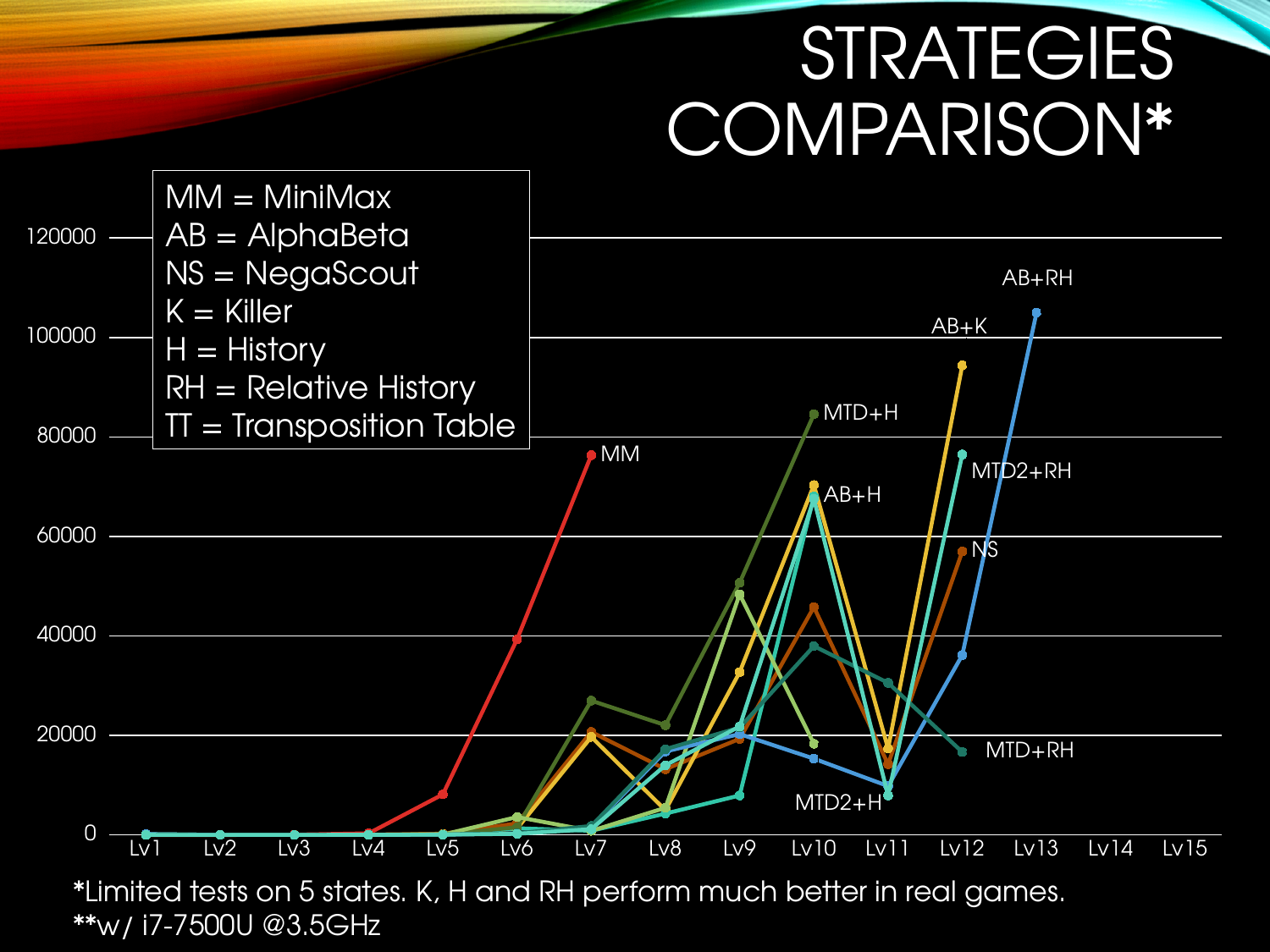

# Strategies comparison*

### Chart

| Category | MM | NS | AB+K | AB+H | MTD+H | MTD2+H | AB+RH | MTD+RH | MTD2+RH |
|---|---|---|---|---|---|---|---|---|---|
| Lv1 | 12.0 | 0.0 | 1.4 | 168.8 | 168.8 | 7.6 | 168.8 | 22.0 | 15.6 |
| Lv2 | 11.0 | 0.0 | 2.4 | 6.4 | 3.2 | 1.4 | 3.0 | 3.2 | 3.2 |
| Lv3 | 53.6 | 19.0 | 6.8 | 3.0 | 9.4 | 9.4 | 6.2 | 9.4 | 3.2 |
| Lv4 | 316.2 | 53.0 | 22.8 | 19.25 | 21.8 | 19.8 | 22.0 | 31.2 | 21.6 |
| Lv5 | 8147.4 | 243.6 | 160.4 | 53.0 | 95.8 | 63.2 | 65.6 | 84.6 | 56.4 |
| Lv6 | 39305.75 | 2323.4 | 1281.4 | 1344.0 | 1545.8 | 3599.2 | 310.8 | 324.8 | 225.2 |
| Lv7 | 76342.0 | 20705.8 | 19702.4 | 835.0 | 26996.2 | 817.0 | 1597.0 | 1798.4 | 1155.6 |
| Lv8 | None | 13215.5 | 4981.0 | 4296.25 | 22056.0 | 5461.75 | 16776.0 | 17241.4 | 14011.4 |
| Lv9 | None | 19311.5 | 32704.0 | 7929.666666666667 | 50677.666666666664 | 48367.25 | 20273.5 | 21578.25 | 21792.0 |
| Lv10 | None | 45797.5 | 70329.5 | 68033.0 | 84574.0 | 18329.0 | 15332.5 | 37951.0 | 67563.66666666667 |
| Lv11 | None | 14222.0 | 17350.0 | None | None | None | 9819.0 | 30565.0 | 7909.0 |
| Lv12 | None | 56976.0 | 94386.0 | None | None | None | 36148.0 | 16655.0 | 76474.0 |
| Lv13 | None | None | None | None | None | None | 104994.0 | None | None |
| Lv14 | None | None | None | None | None | None | None | None | None |
| Lv15 | None | None | None | None | None | None | None | None | None |
MM = MiniMax
AB = AlphaBeta
NS = NegaScout
K = Killer
H = History
RH = Relative History
TT = Transposition Table
*Limited tests on 5 states. K, H and RH perform much better in real games.
**w/ i7-7500U @3.5GHz